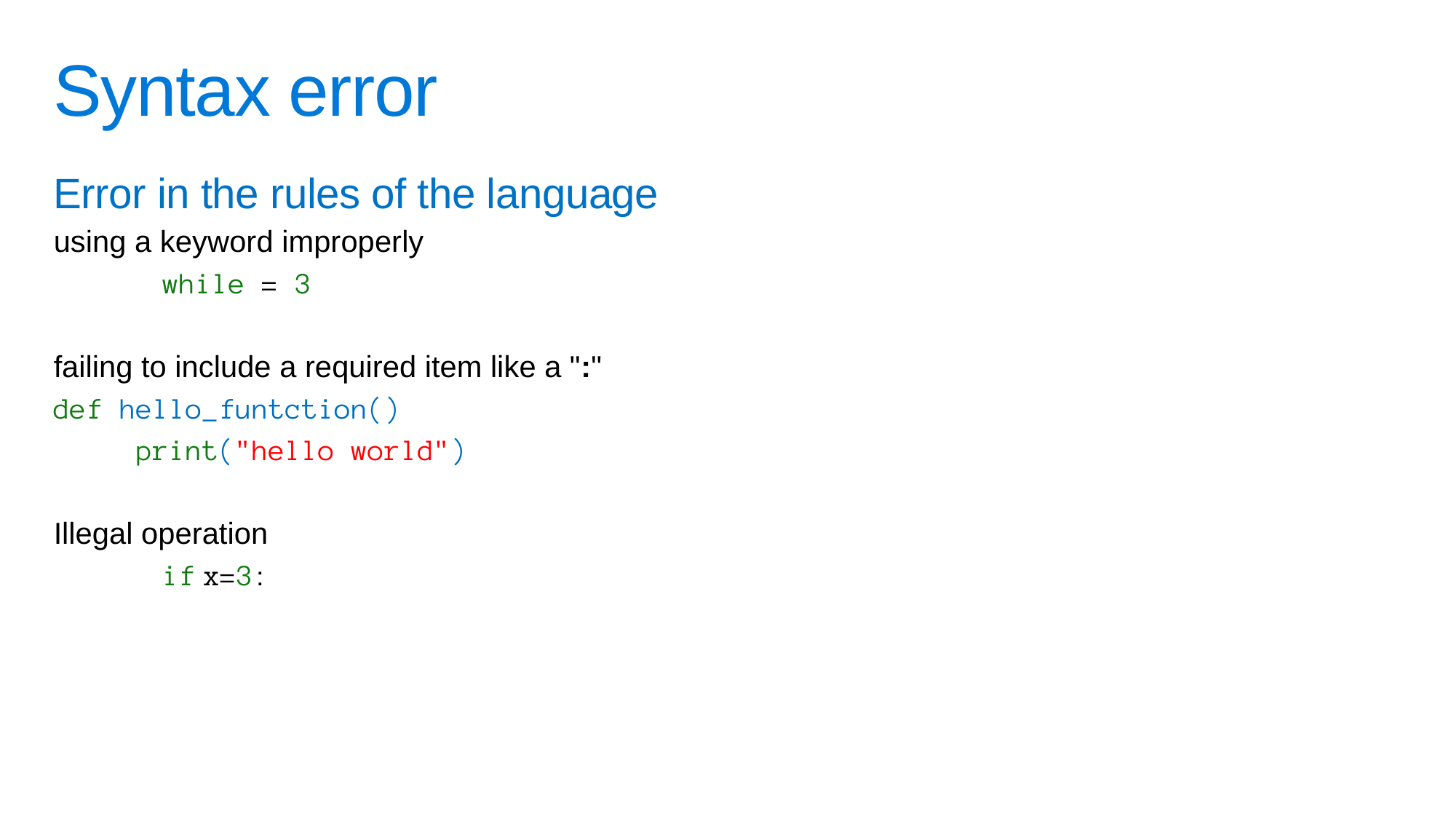

# Syntax error
Error in the rules of the language
using a keyword improperly
	while = 3

failing to include a required item like a ":"
def hello_funtction()
     print("hello world")

Illegal operation
	if x=3: